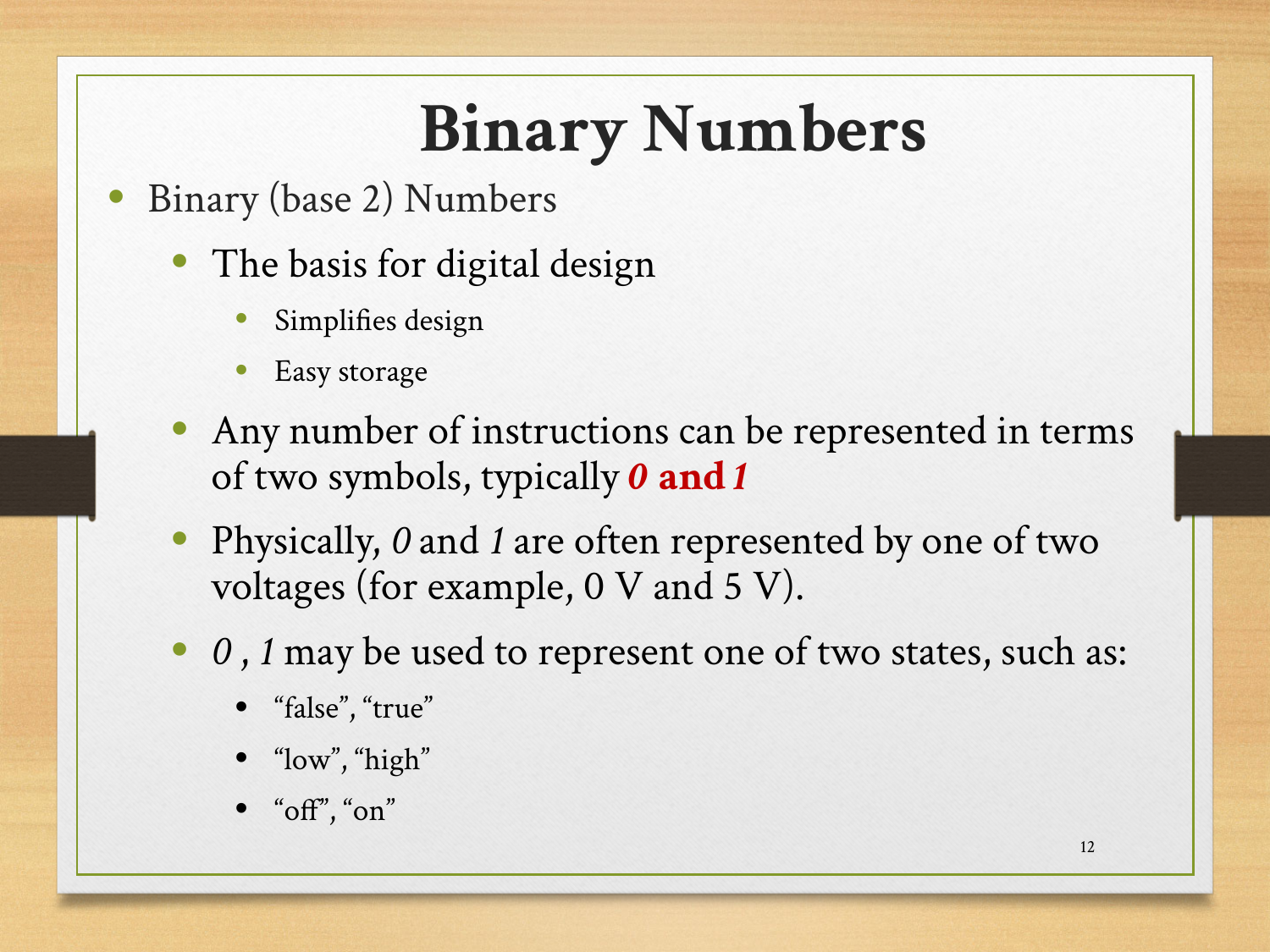

Binary Numbers
Binary (base 2) Numbers
The basis for digital design
Simplifies design
Easy storage
Any number of instructions can be represented in terms of two symbols, typically 0 and 1
Physically, 0 and 1 are often represented by one of two voltages (for example, 0 V and 5 V).
0 , 1 may be used to represent one of two states, such as:
“false”, “true”
“low”, “high”
“off”, “on”
12